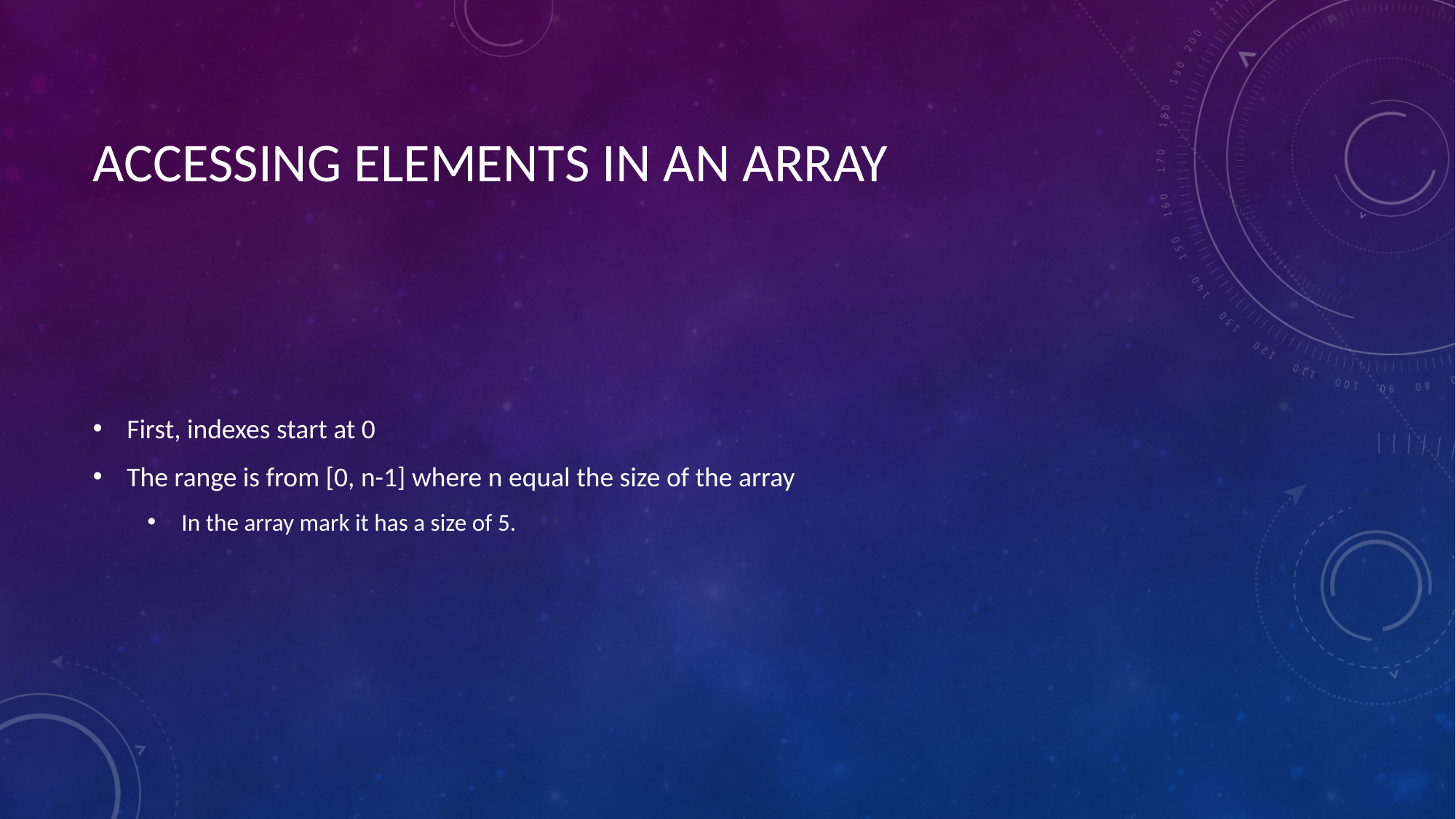

# Accessing elements in an array
First, indexes start at 0
The range is from [0, n-1] where n equal the size of the array
In the array mark it has a size of 5.